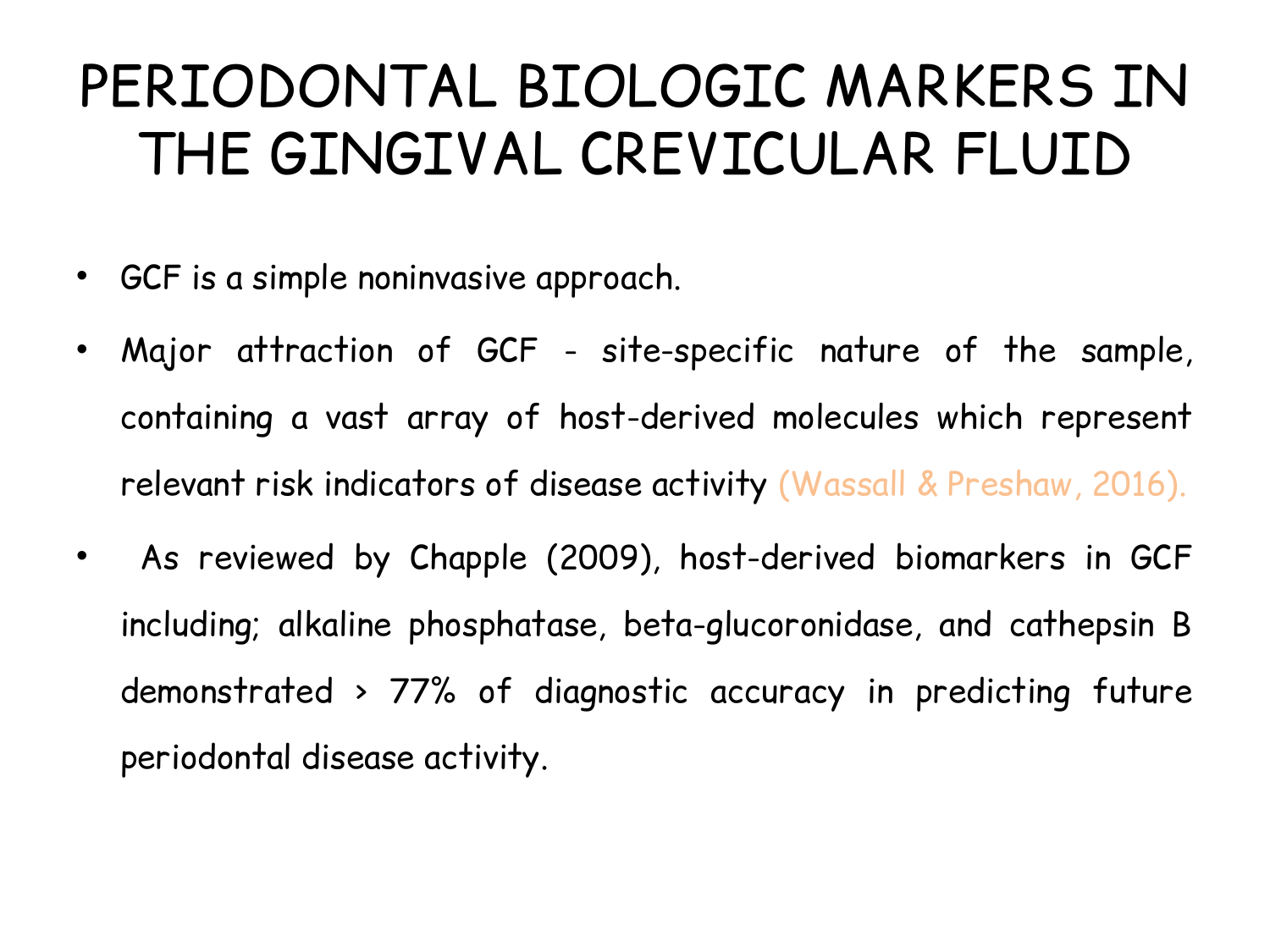

# PERIODONTAL BIOLOGIC MARKERS IN THE GINGIVAL CREVICULAR FLUID
GCF is a simple noninvasive approach.
Major attraction of GCF - site-specific nature of the sample, containing a vast array of host-derived molecules which represent relevant risk indicators of disease activity (Wassall & Preshaw, 2016).
 As reviewed by Chapple (2009), host-derived biomarkers in GCF including; alkaline phosphatase, beta-glucoronidase, and cathepsin B demonstrated > 77% of diagnostic accuracy in predicting future periodontal disease activity.